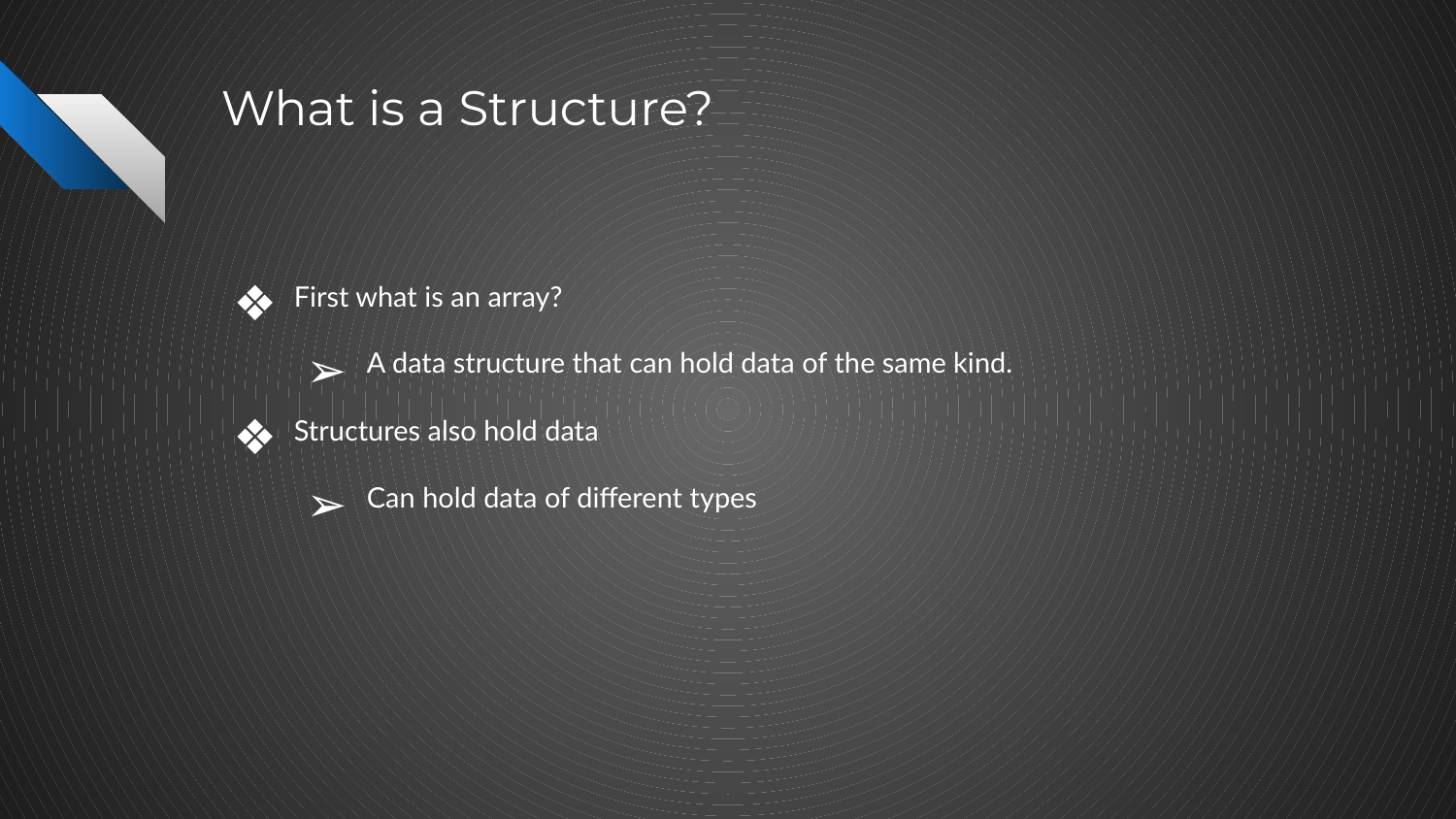

# What is a Structure?
First what is an array?
A data structure that can hold data of the same kind.
Structures also hold data
Can hold data of different types